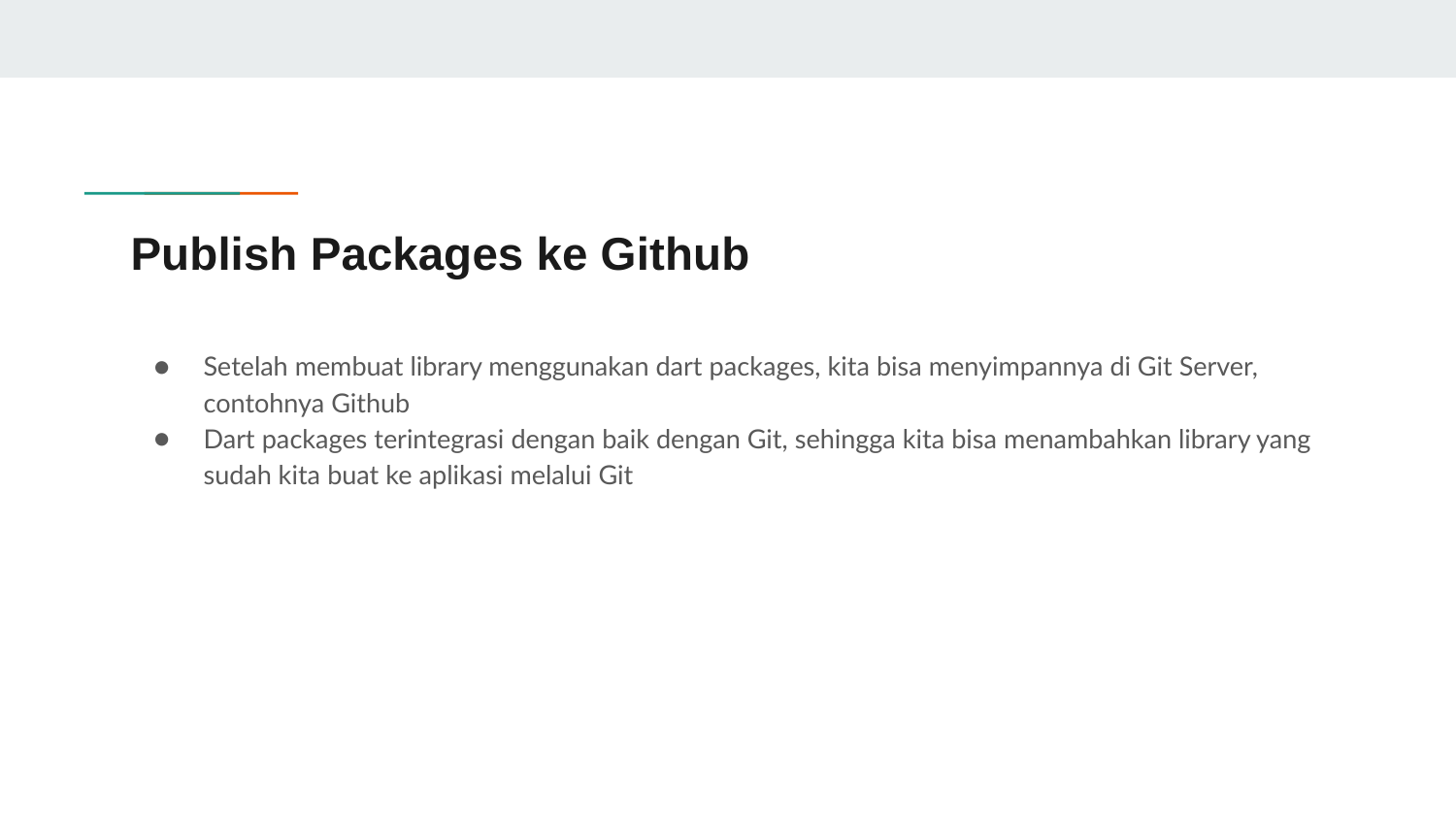

# Publish Packages ke Github
Setelah membuat library menggunakan dart packages, kita bisa menyimpannya di Git Server, contohnya Github
Dart packages terintegrasi dengan baik dengan Git, sehingga kita bisa menambahkan library yang sudah kita buat ke aplikasi melalui Git